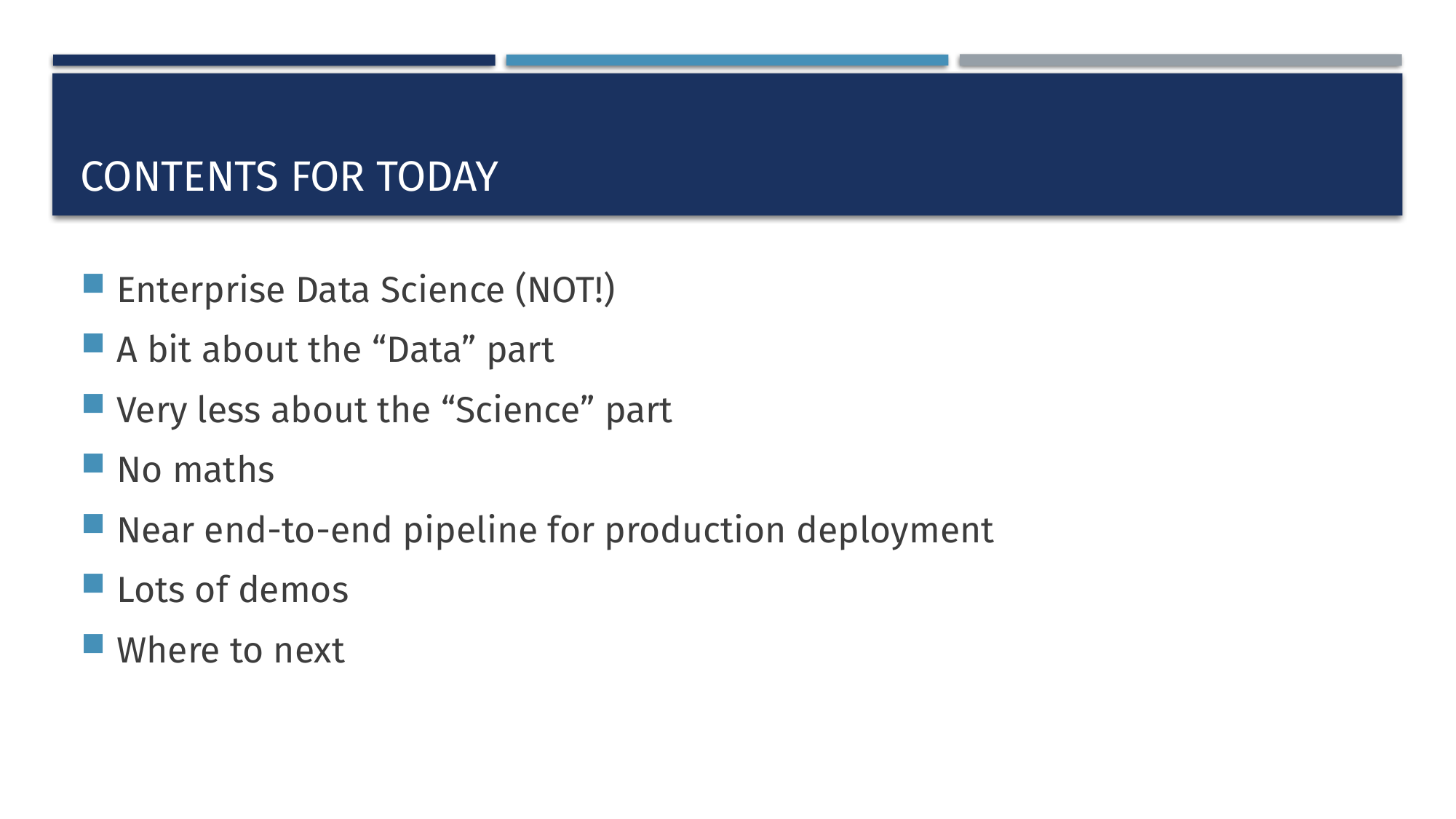

# Contents for today
Enterprise Data Science (NOT!)
A bit about the “Data” part
Very less about the “Science” part
No maths
Near end-to-end pipeline for production deployment
Lots of demos
Where to next